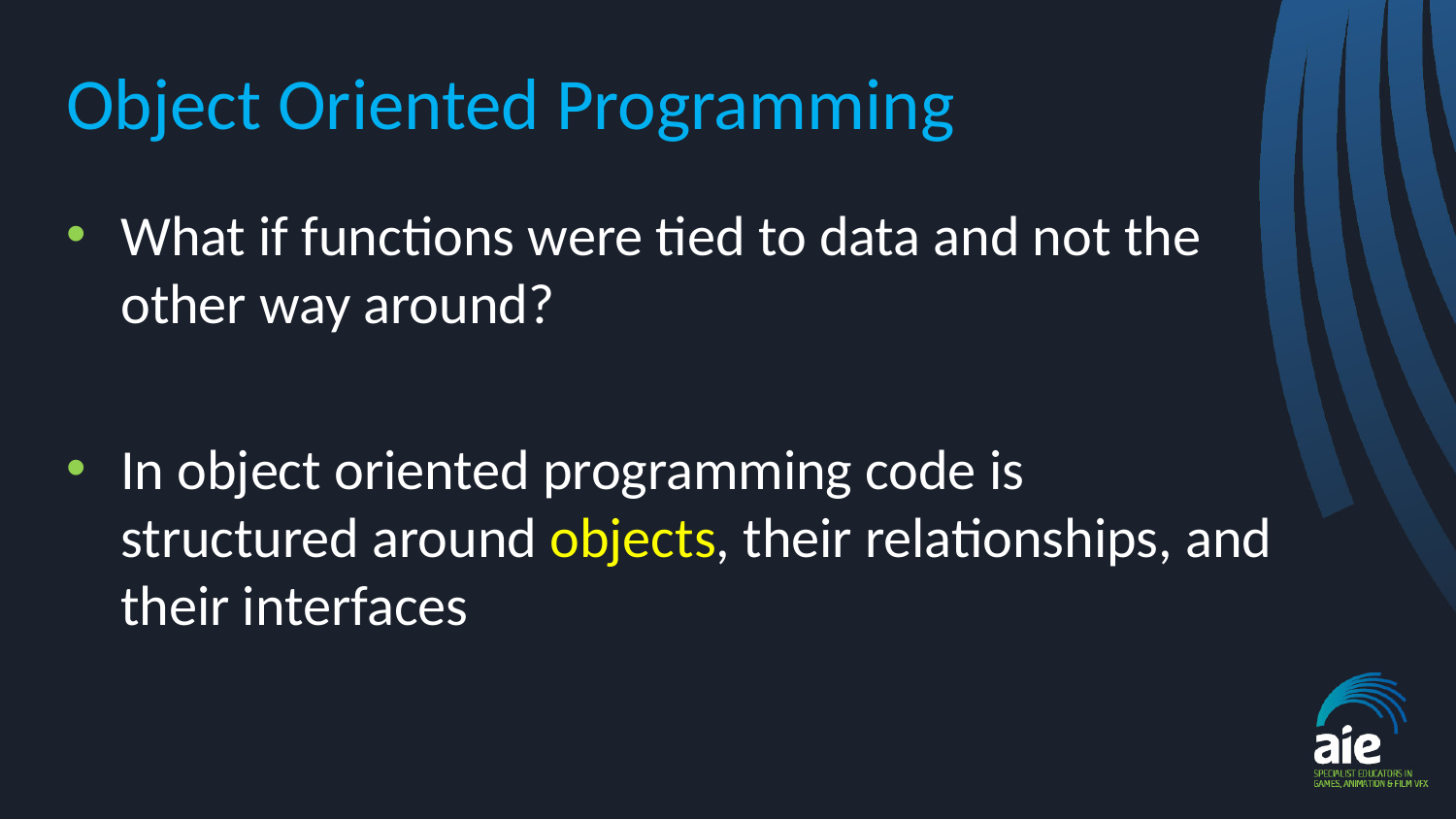

# Object Oriented Programming
What if functions were tied to data and not the other way around?

In object oriented programming code is structured around objects, their relationships, and their interfaces